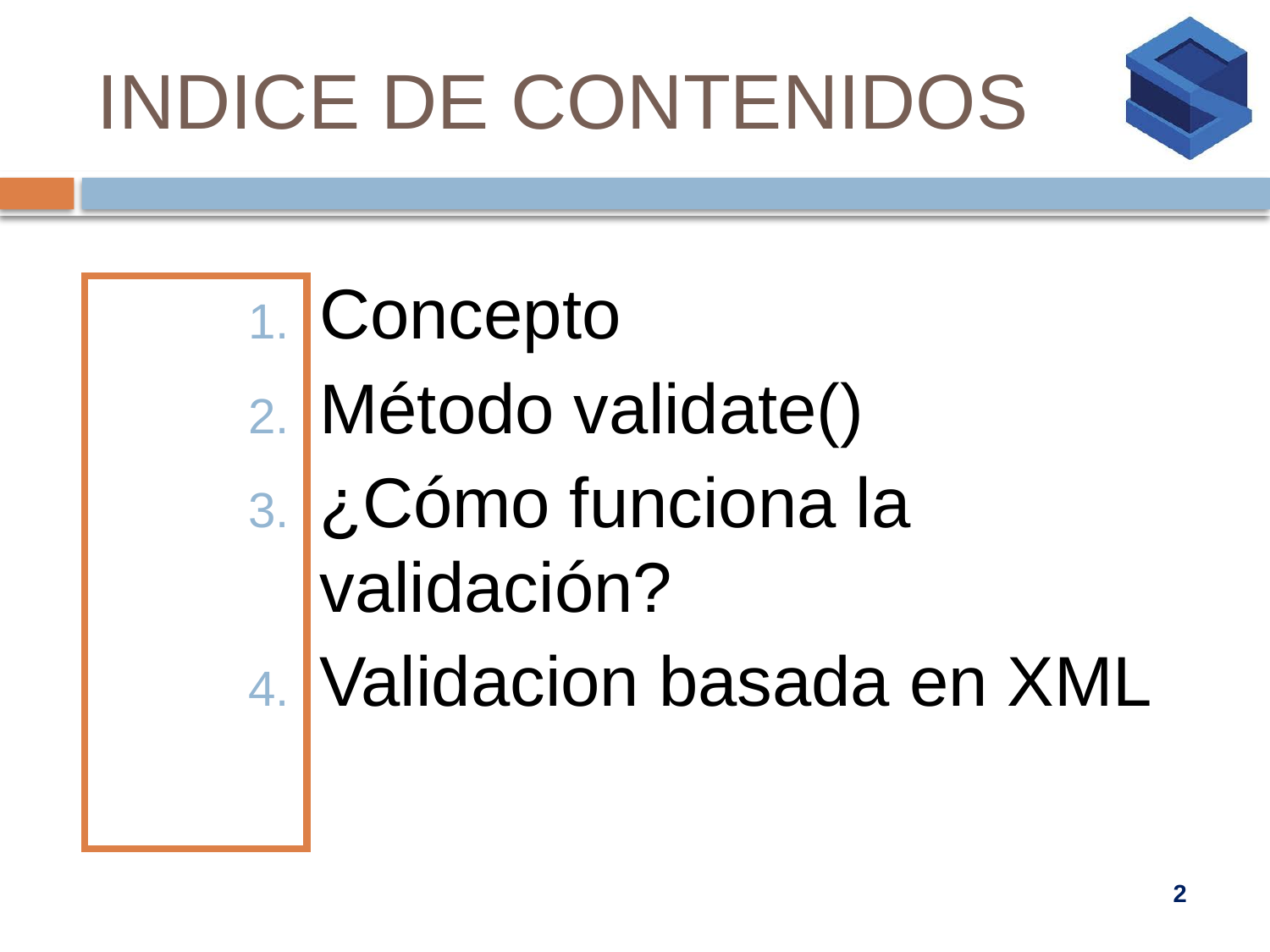

# INDICE DE CONTENIDOS
Concepto
Método validate()
¿Cómo funciona la validación?
Validacion basada en XML

2